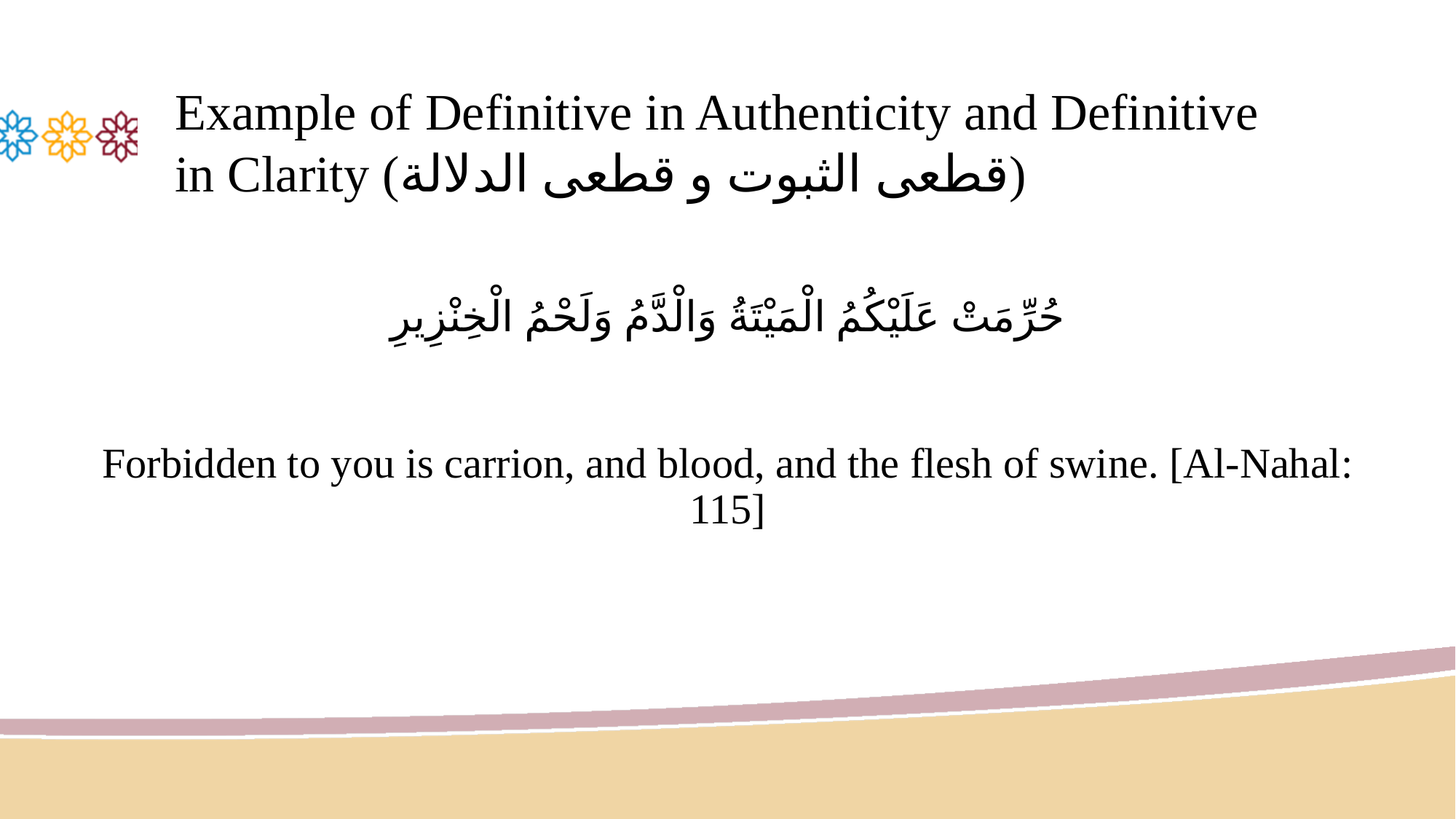

# Example of Definitive in Authenticity and Definitive in Clarity (قطعى الثبوت و قطعى الدلالة)

حُرِّمَتْ عَلَيْكُمُ الْمَيْتَةُ وَالْدَّمُ وَلَحْمُ الْخِنْزِيرِ

Forbidden to you is carrion, and blood, and the flesh of swine. [Al-Nahal: 115]